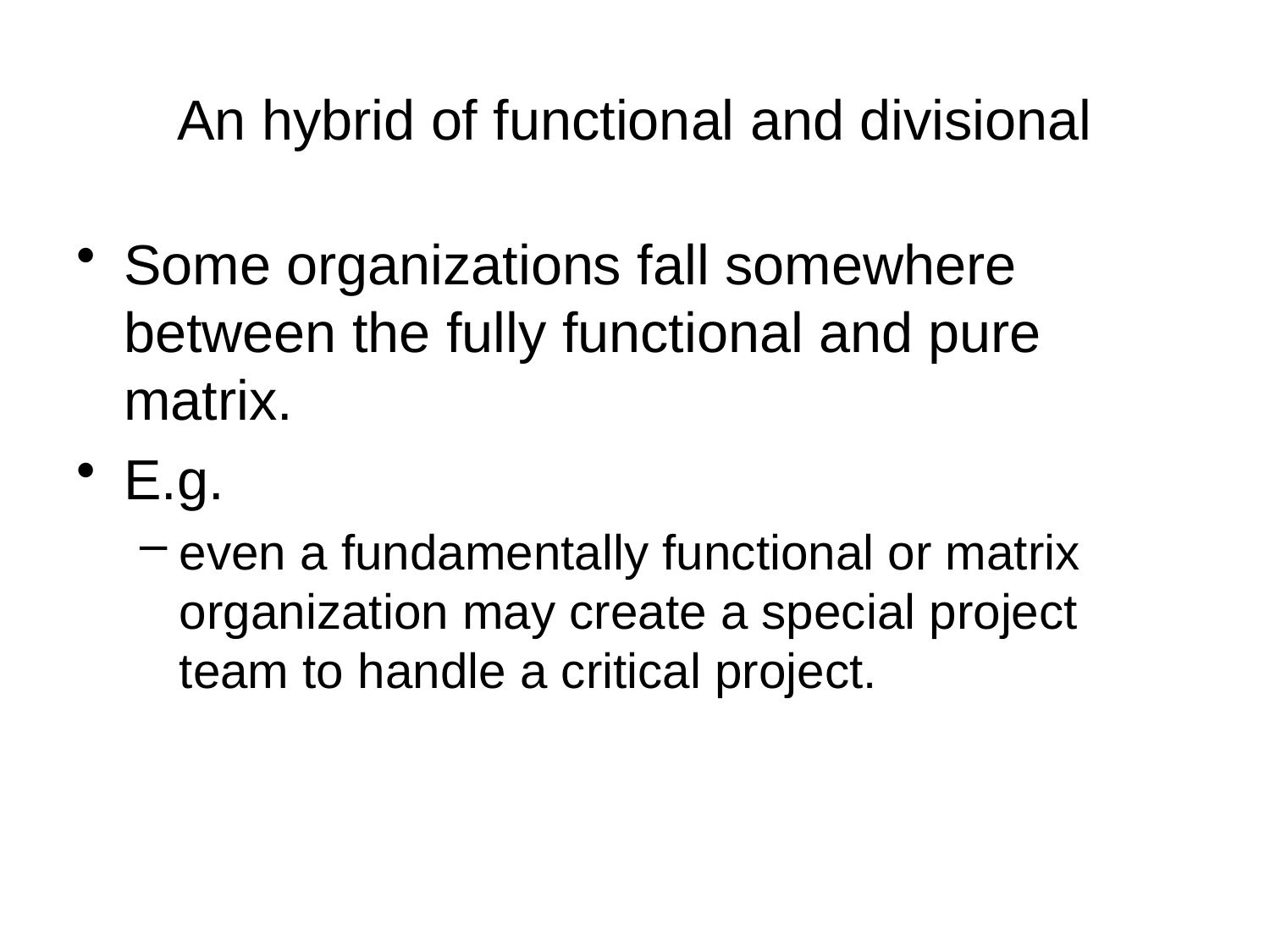

# An hybrid of functional and divisional
Some organizations fall somewhere between the fully functional and pure matrix.
E.g.
even a fundamentally functional or matrix organization may create a special project team to handle a critical project.